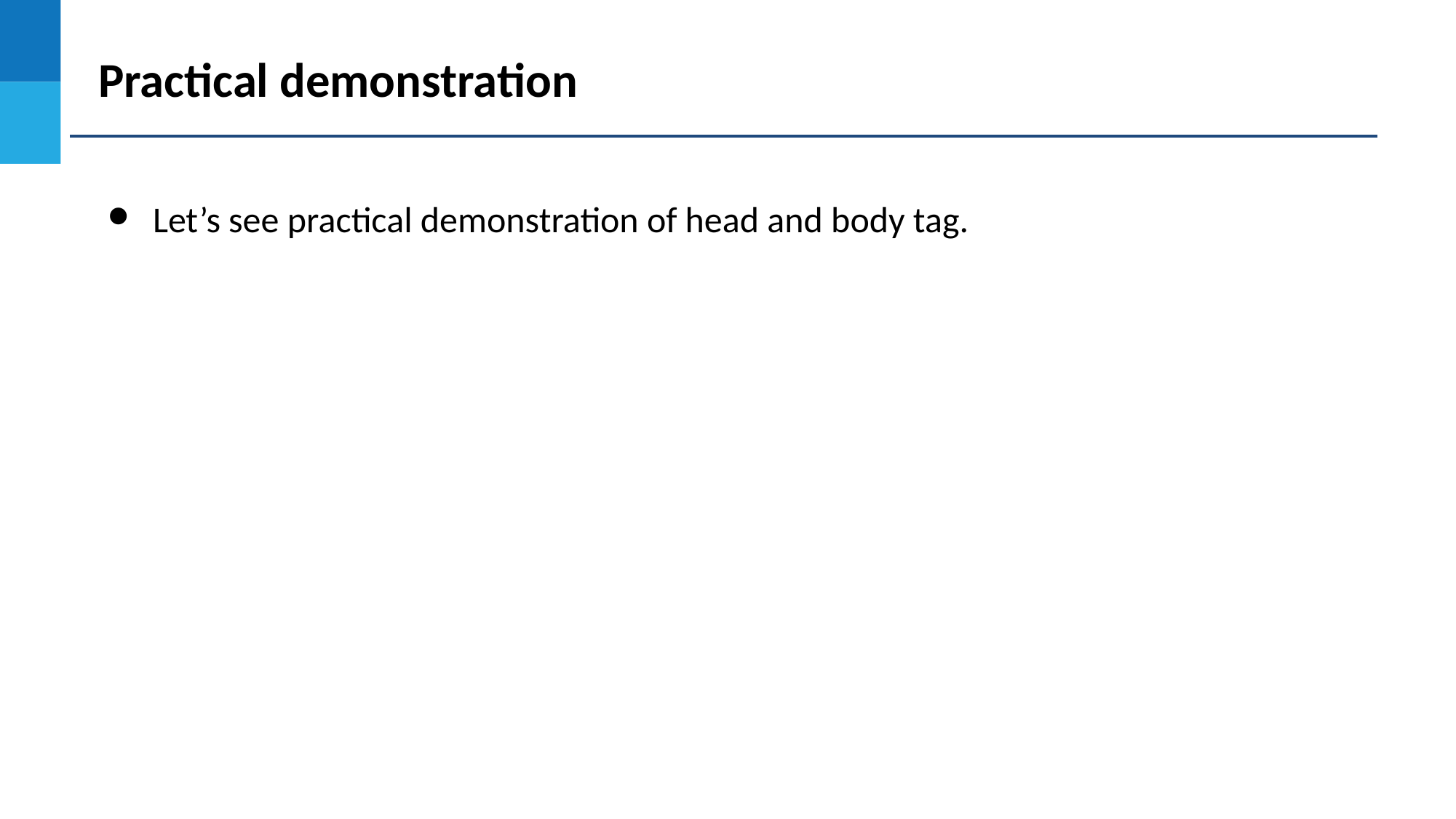

Practical demonstration
Let’s see practical demonstration of head and body tag.